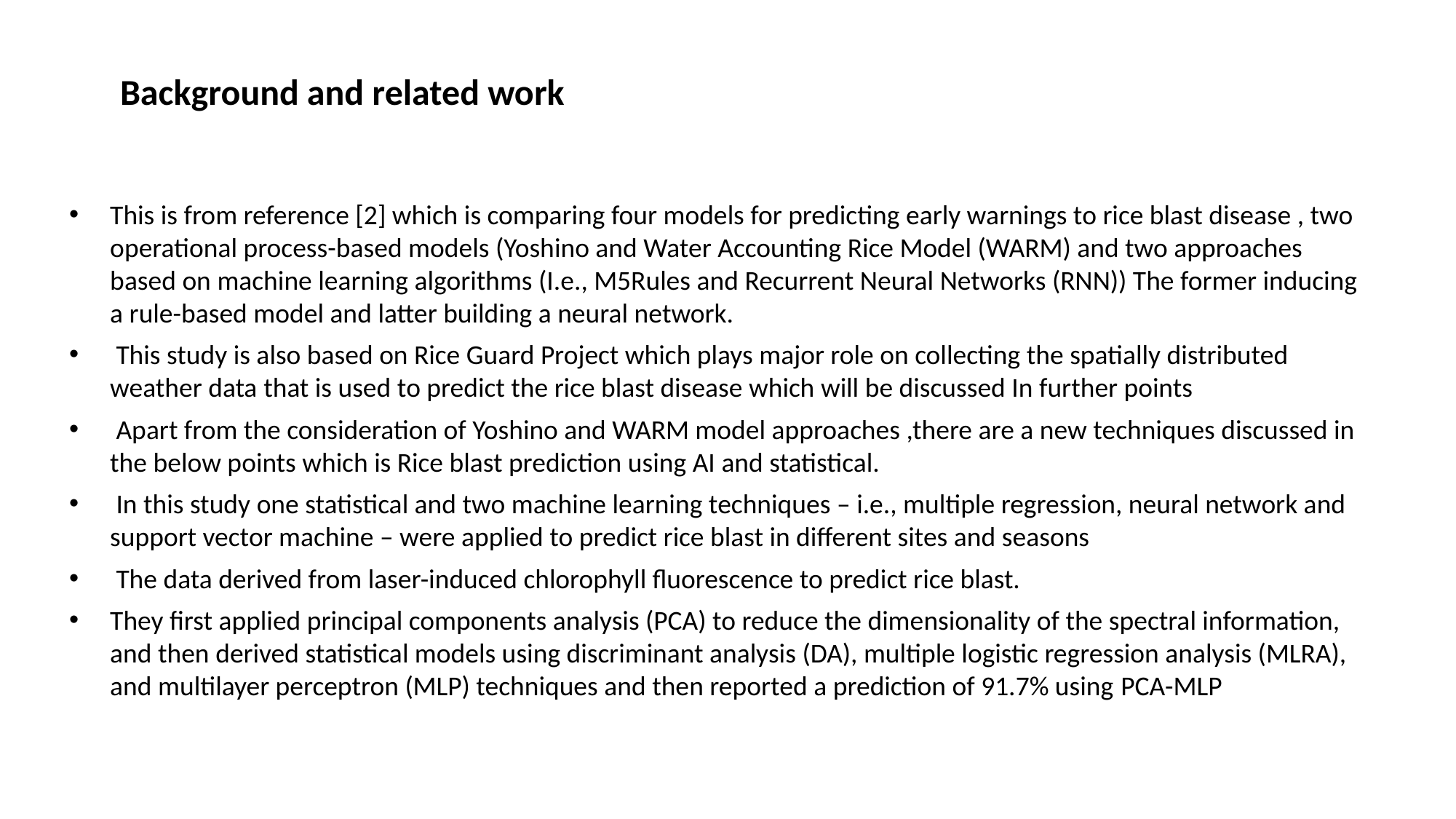

Background and related work

This is from reference [2] which is comparing four models for predicting early warnings to rice blast disease , two operational process-based models (Yoshino and Water Accounting Rice Model (WARM) and two approaches based on machine learning algorithms (I.e., M5Rules and Recurrent Neural Networks (RNN)) The former inducing a rule-based model and latter building a neural network.
 This study is also based on Rice Guard Project which plays major role on collecting the spatially distributed weather data that is used to predict the rice blast disease which will be discussed In further points
 Apart from the consideration of Yoshino and WARM model approaches ,there are a new techniques discussed in the below points which is Rice blast prediction using AI and statistical.
 In this study one statistical and two machine learning techniques – i.e., multiple regression, neural network and support vector machine – were applied to predict rice blast in different sites and seasons
 The data derived from laser-induced chlorophyll fluorescence to predict rice blast.
They first applied principal components analysis (PCA) to reduce the dimensionality of the spectral information, and then derived statistical models using discriminant analysis (DA), multiple logistic regression analysis (MLRA), and multilayer perceptron (MLP) techniques and then reported a prediction of 91.7% using PCA-MLP